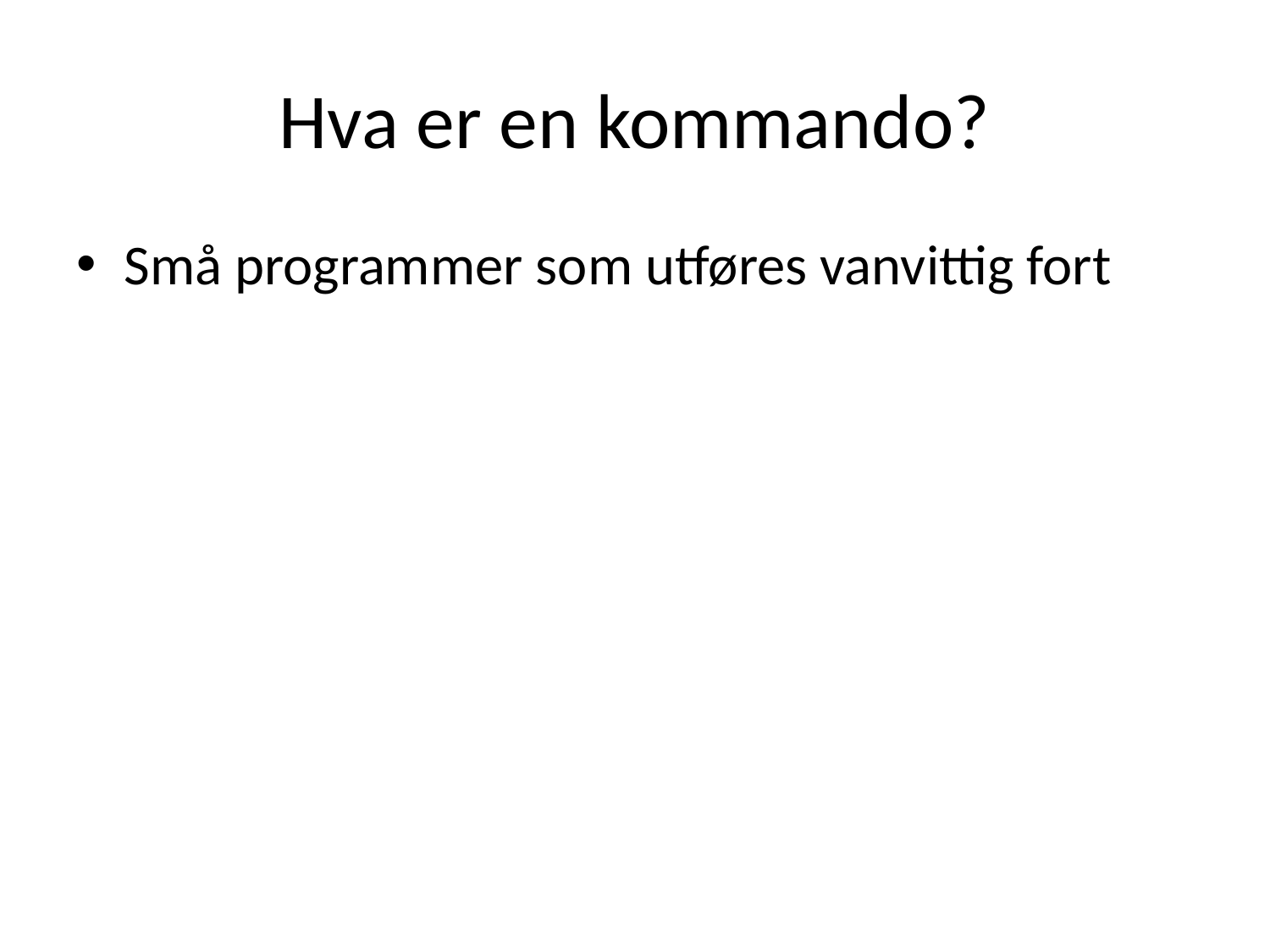

# Hva er en kommando?
Små programmer som utføres vanvittig fort